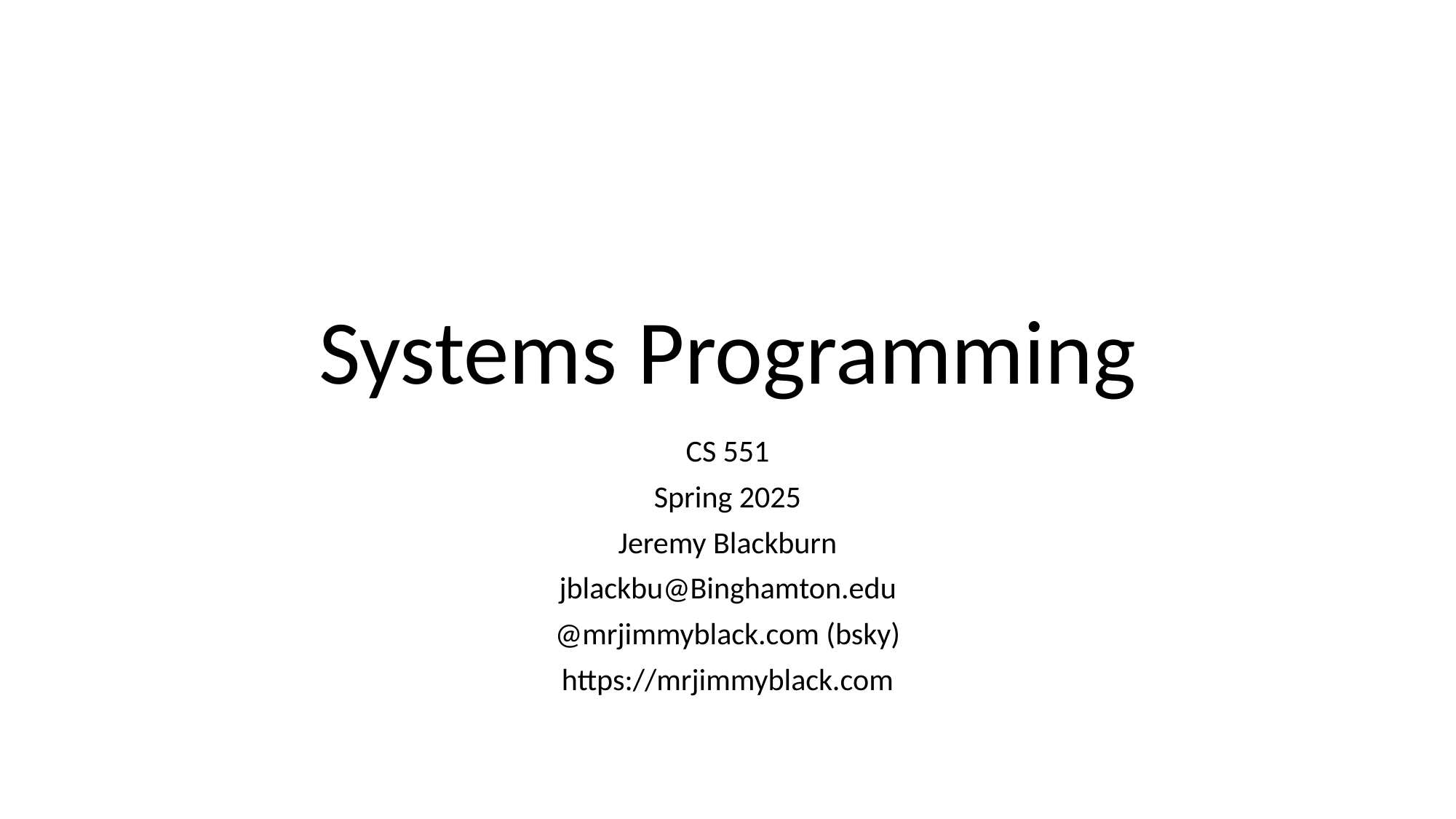

# Systems Programming
CS 551
Spring 2025
Jeremy Blackburn
jblackbu@Binghamton.edu
@mrjimmyblack.com (bsky)
https://mrjimmyblack.com